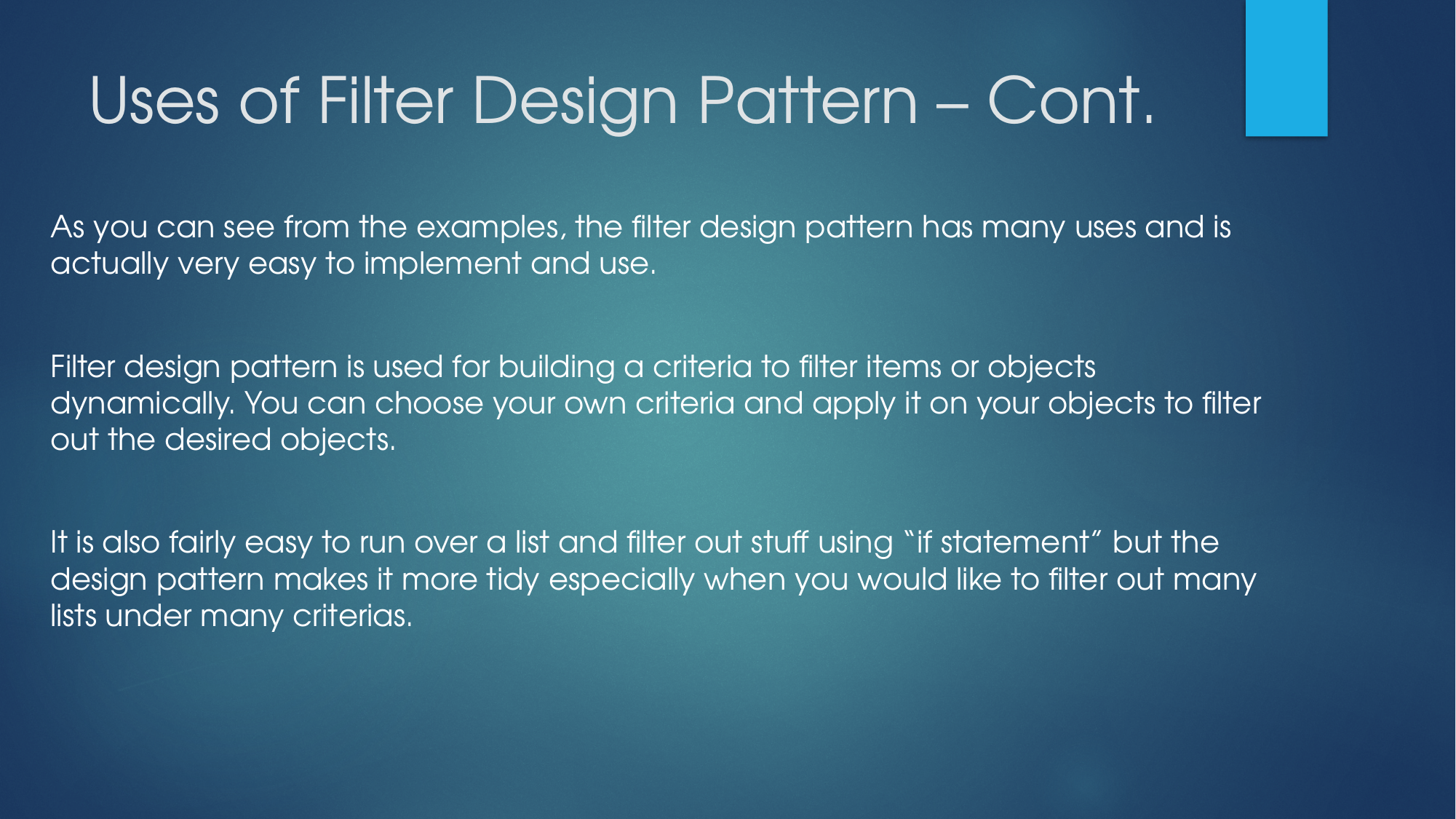

# Uses of Filter Design Pattern – Cont.
As you can see from the examples, the filter design pattern has many uses and is actually very easy to implement and use.

Filter design pattern is used for building a criteria to filter items or objects dynamically. You can choose your own criteria and apply it on your objects to filter out the desired objects.

It is also fairly easy to run over a list and filter out stuff using “if statement” but the design pattern makes it more tidy especially when you would like to filter out many lists under many criterias.